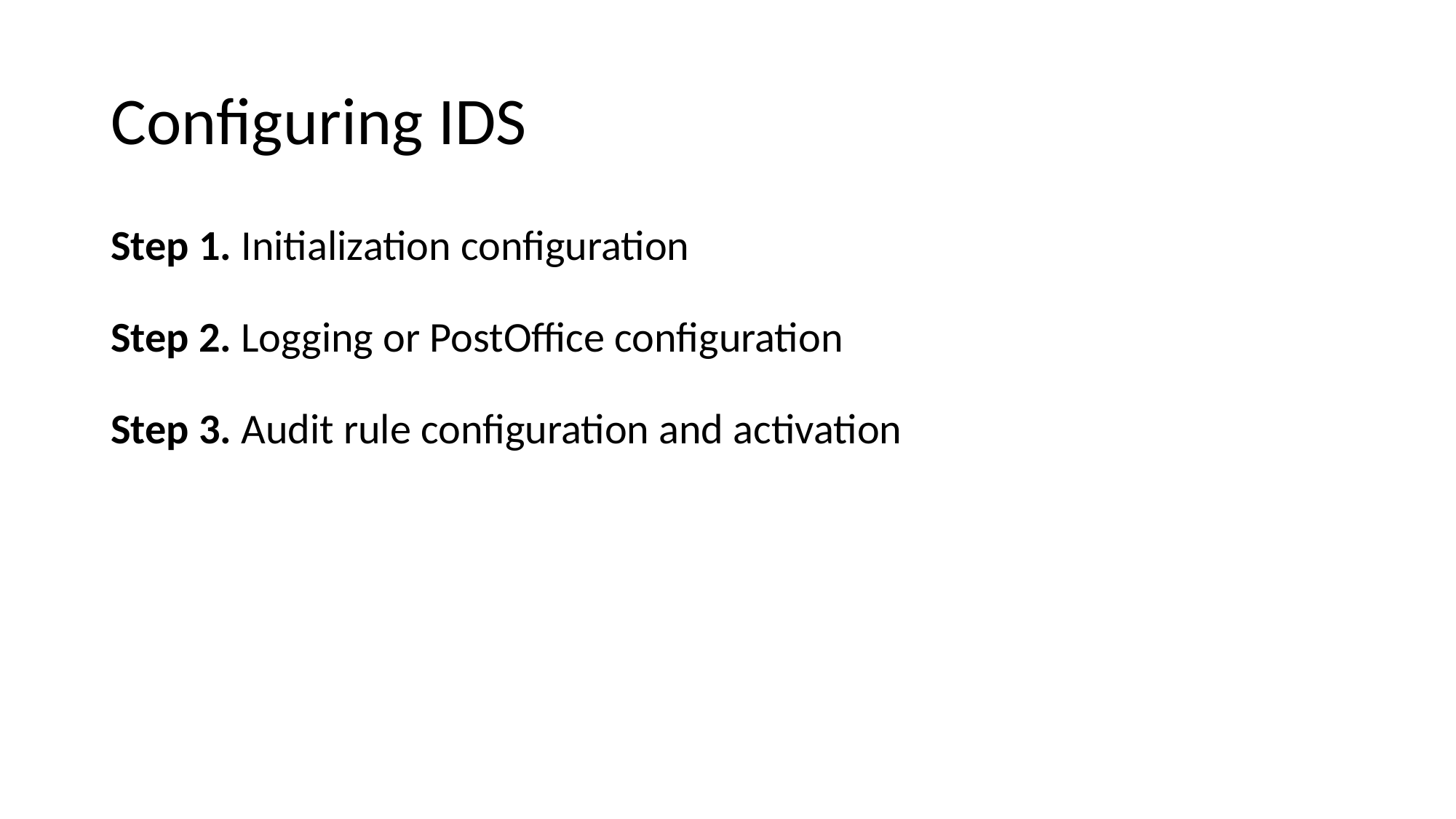

# Configuring IDS
Step 1. Initialization configuration
Step 2. Logging or PostOffice configuration
Step 3. Audit rule configuration and activation